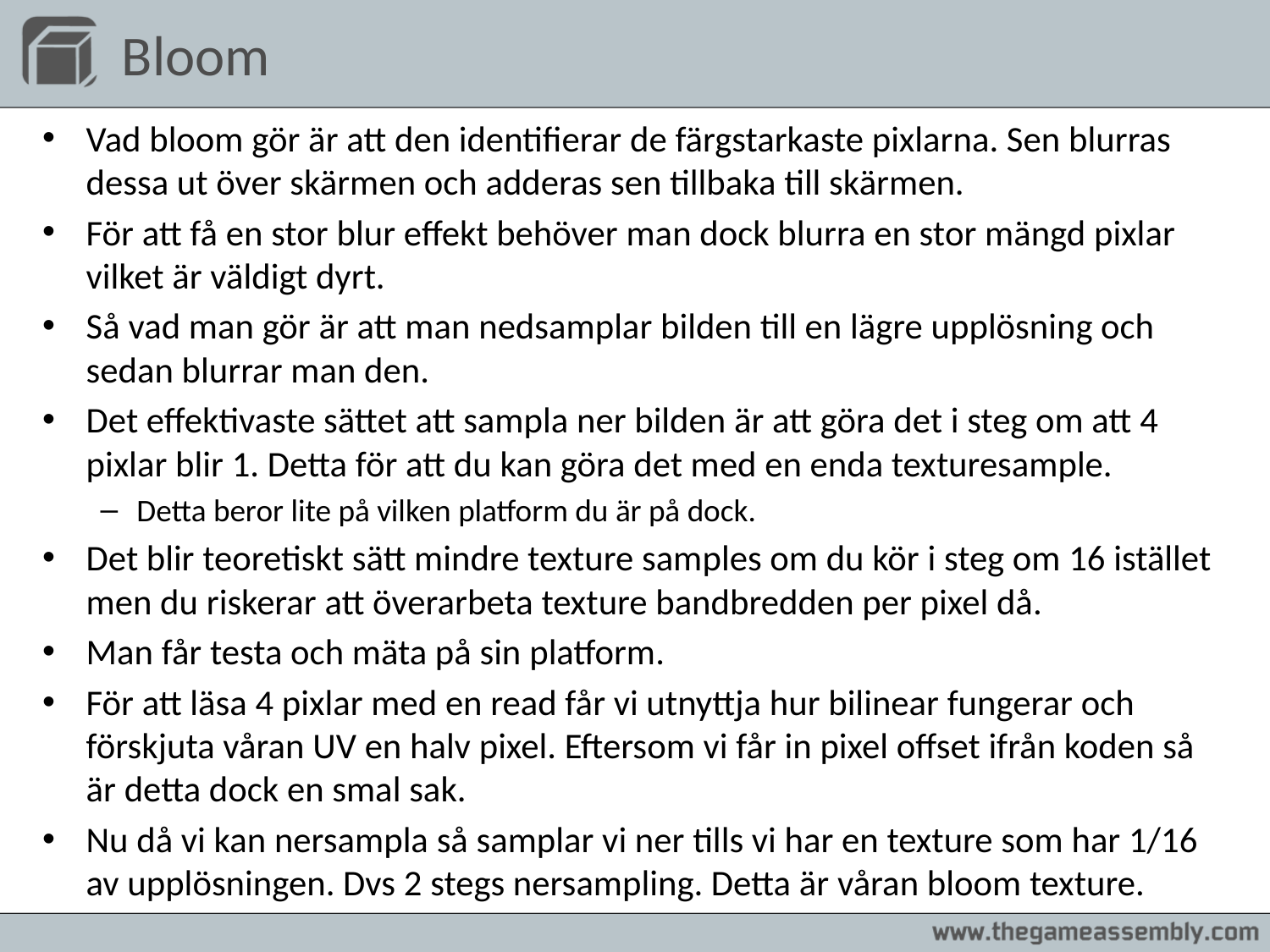

# Bloom
Vad bloom gör är att den identifierar de färgstarkaste pixlarna. Sen blurras dessa ut över skärmen och adderas sen tillbaka till skärmen.
För att få en stor blur effekt behöver man dock blurra en stor mängd pixlar vilket är väldigt dyrt.
Så vad man gör är att man nedsamplar bilden till en lägre upplösning och sedan blurrar man den.
Det effektivaste sättet att sampla ner bilden är att göra det i steg om att 4 pixlar blir 1. Detta för att du kan göra det med en enda texturesample.
Detta beror lite på vilken platform du är på dock.
Det blir teoretiskt sätt mindre texture samples om du kör i steg om 16 istället men du riskerar att överarbeta texture bandbredden per pixel då.
Man får testa och mäta på sin platform.
För att läsa 4 pixlar med en read får vi utnyttja hur bilinear fungerar och förskjuta våran UV en halv pixel. Eftersom vi får in pixel offset ifrån koden så är detta dock en smal sak.
Nu då vi kan nersampla så samplar vi ner tills vi har en texture som har 1/16 av upplösningen. Dvs 2 stegs nersampling. Detta är våran bloom texture.